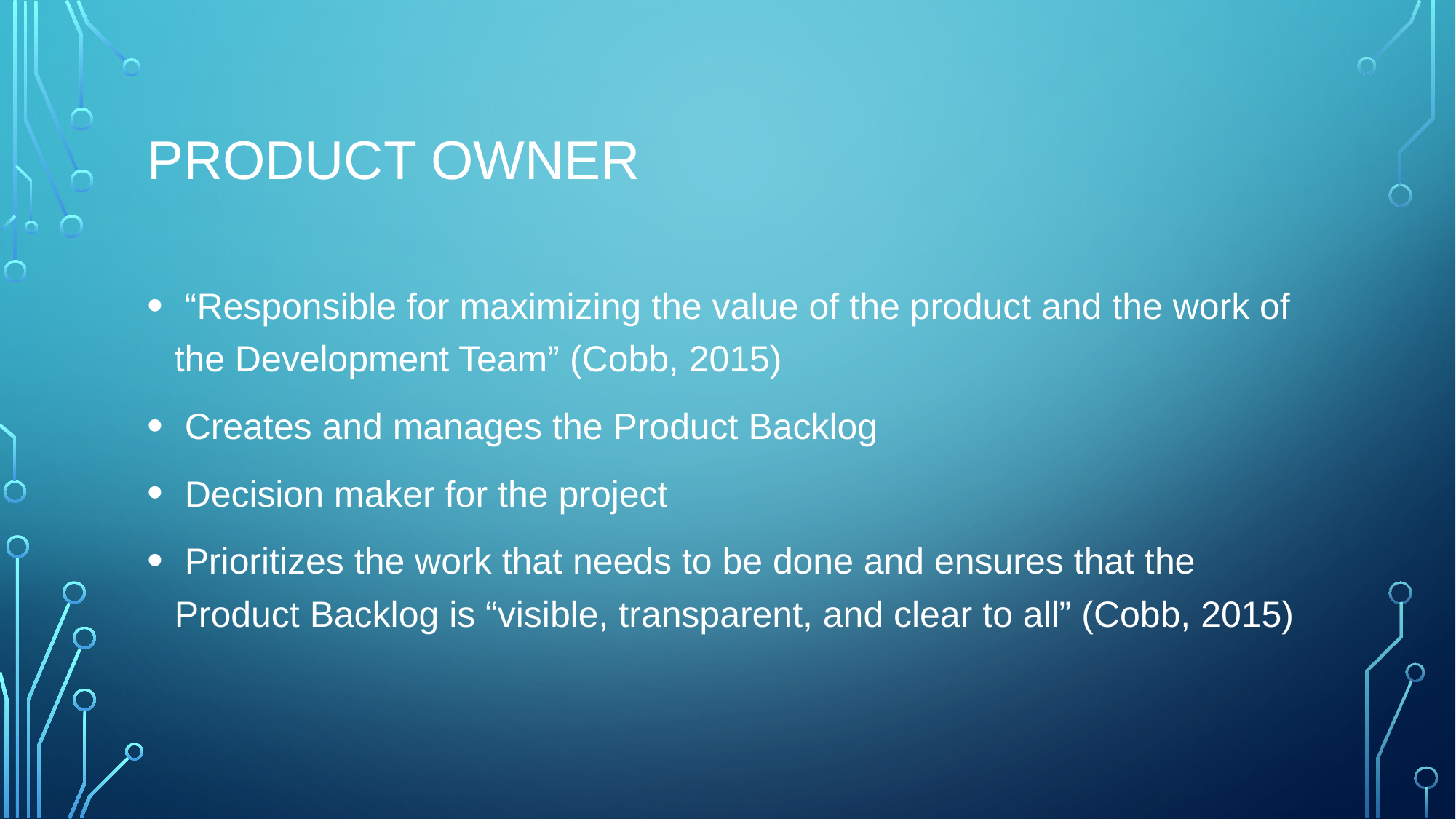

# Product owner
 “Responsible for maximizing the value of the product and the work of the Development Team” (Cobb, 2015)
 Creates and manages the Product Backlog
 Decision maker for the project
 Prioritizes the work that needs to be done and ensures that the Product Backlog is “visible, transparent, and clear to all” (Cobb, 2015)